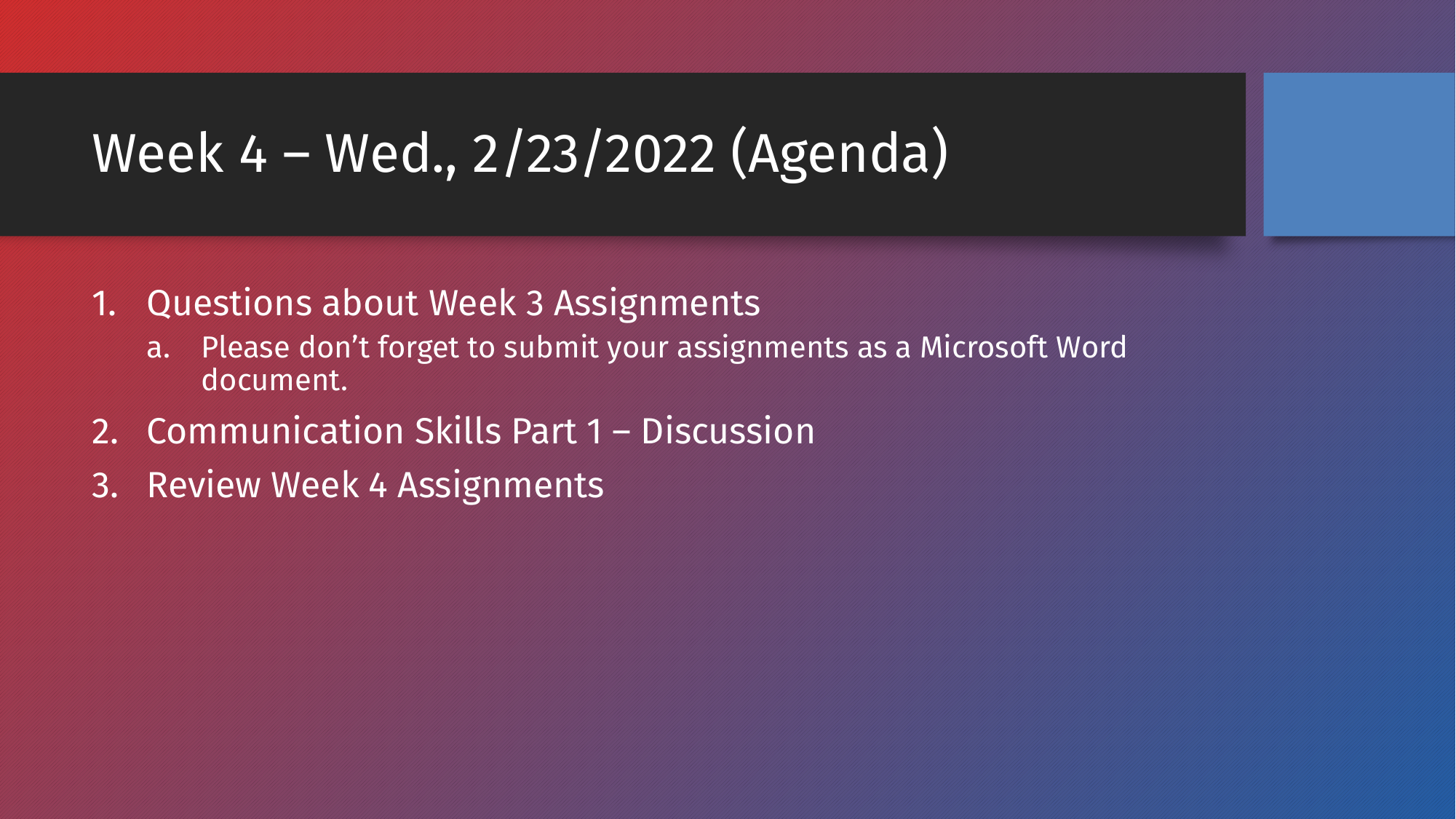

# Week 4 – Wed., 2/23/2022 (Agenda)
Questions about Week 3 Assignments
Please don’t forget to submit your assignments as a Microsoft Word document.
Communication Skills Part 1 – Discussion
Review Week 4 Assignments